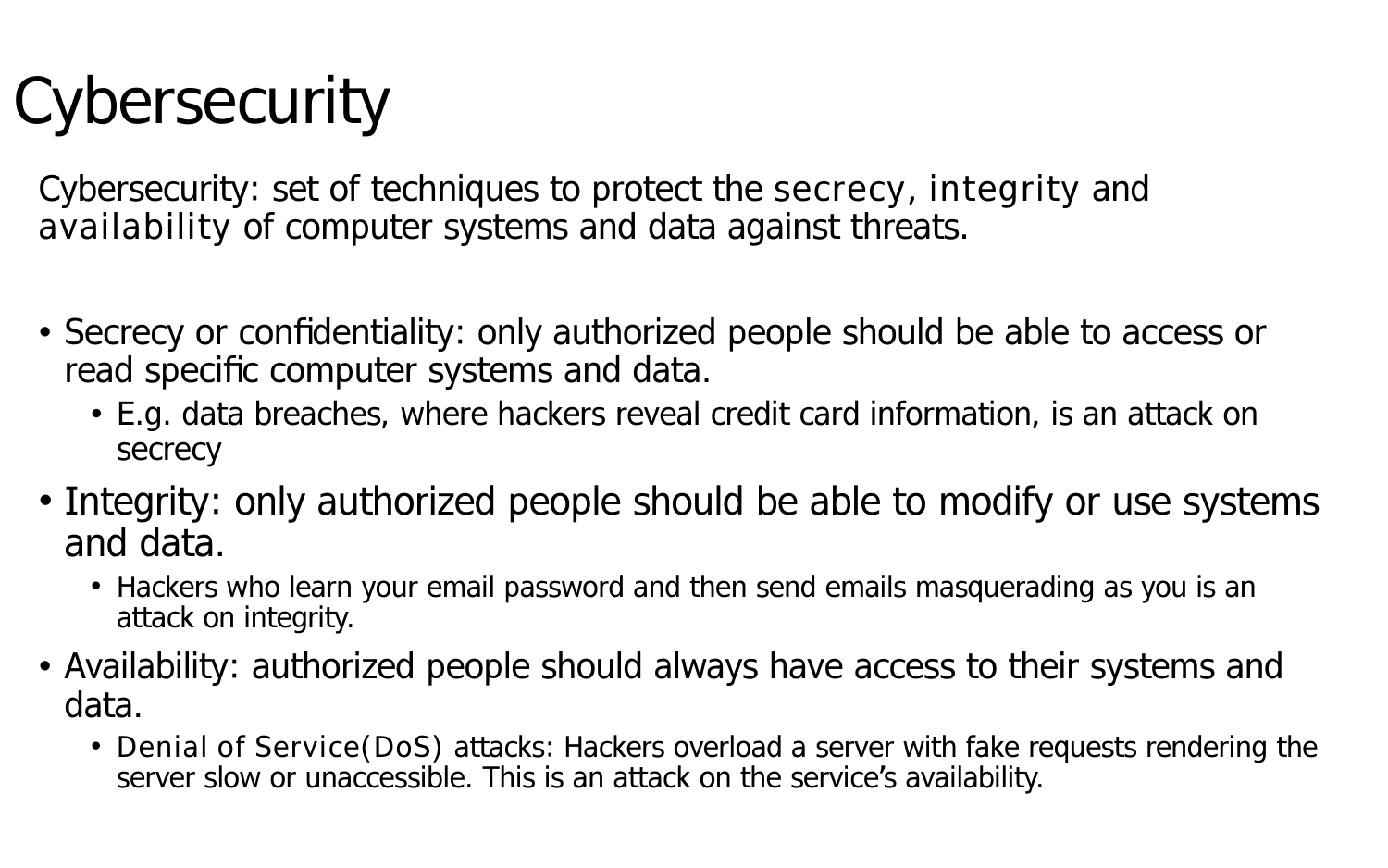

# Cybersecurity
Cybersecurity: set of techniques to protect the secrecy, integrity and availability of computer systems and data against threats.

Secrecy or confidentiality: only authorized people should be able to access or read specific computer systems and data.
E.g. data breaches, where hackers reveal credit card information, is an attack on secrecy
Integrity: only authorized people should be able to modify or use systems and data.
Hackers who learn your email password and then send emails masquerading as you is an attack on integrity.
Availability: authorized people should always have access to their systems and data.
Denial of Service(DoS) attacks: Hackers overload a server with fake requests rendering the server slow or unaccessible. This is an attack on the service’s availability.